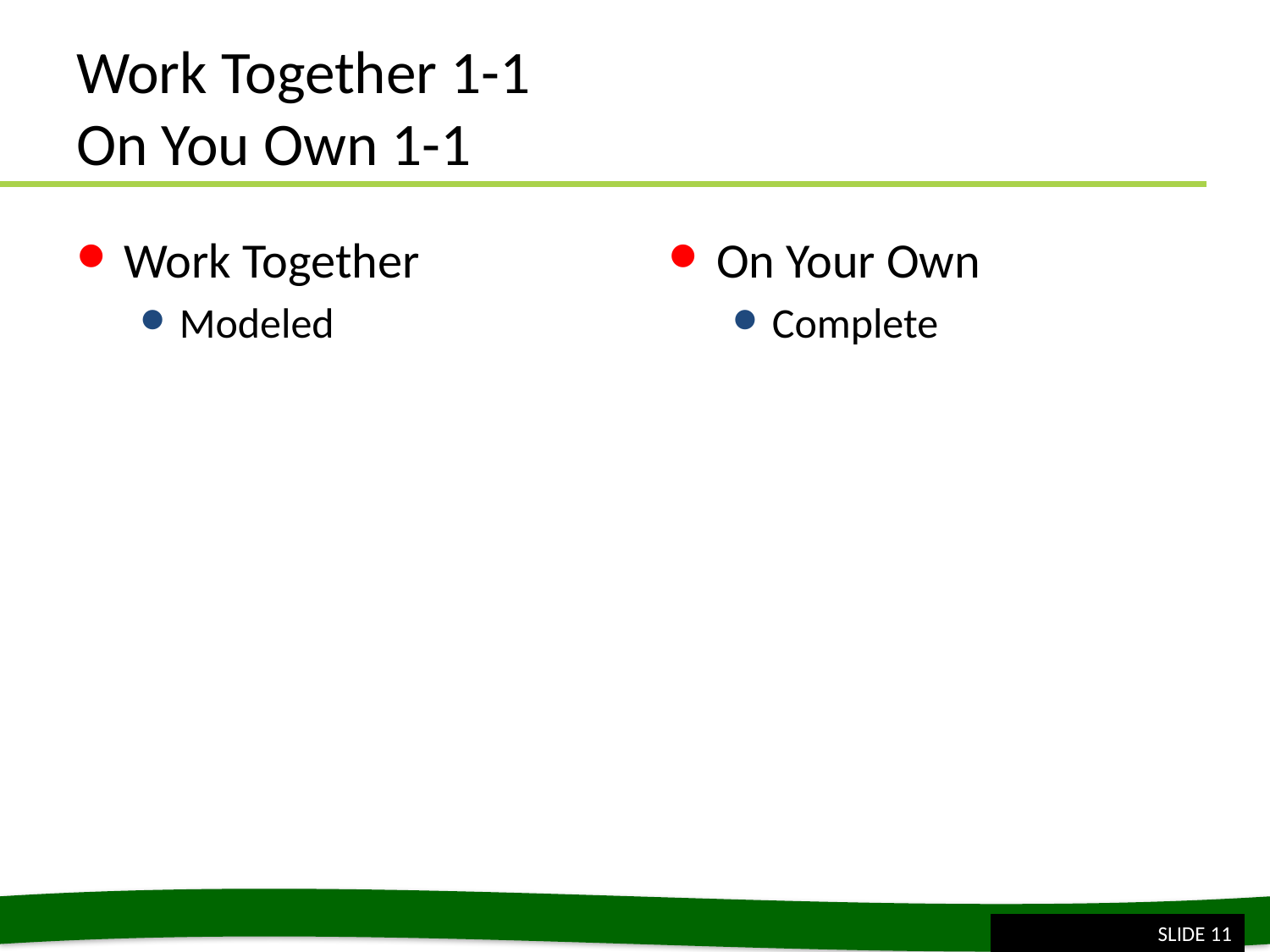

# Work Together 1-1 On You Own 1-1
Work Together
Modeled
On Your Own
Complete
SLIDE 11